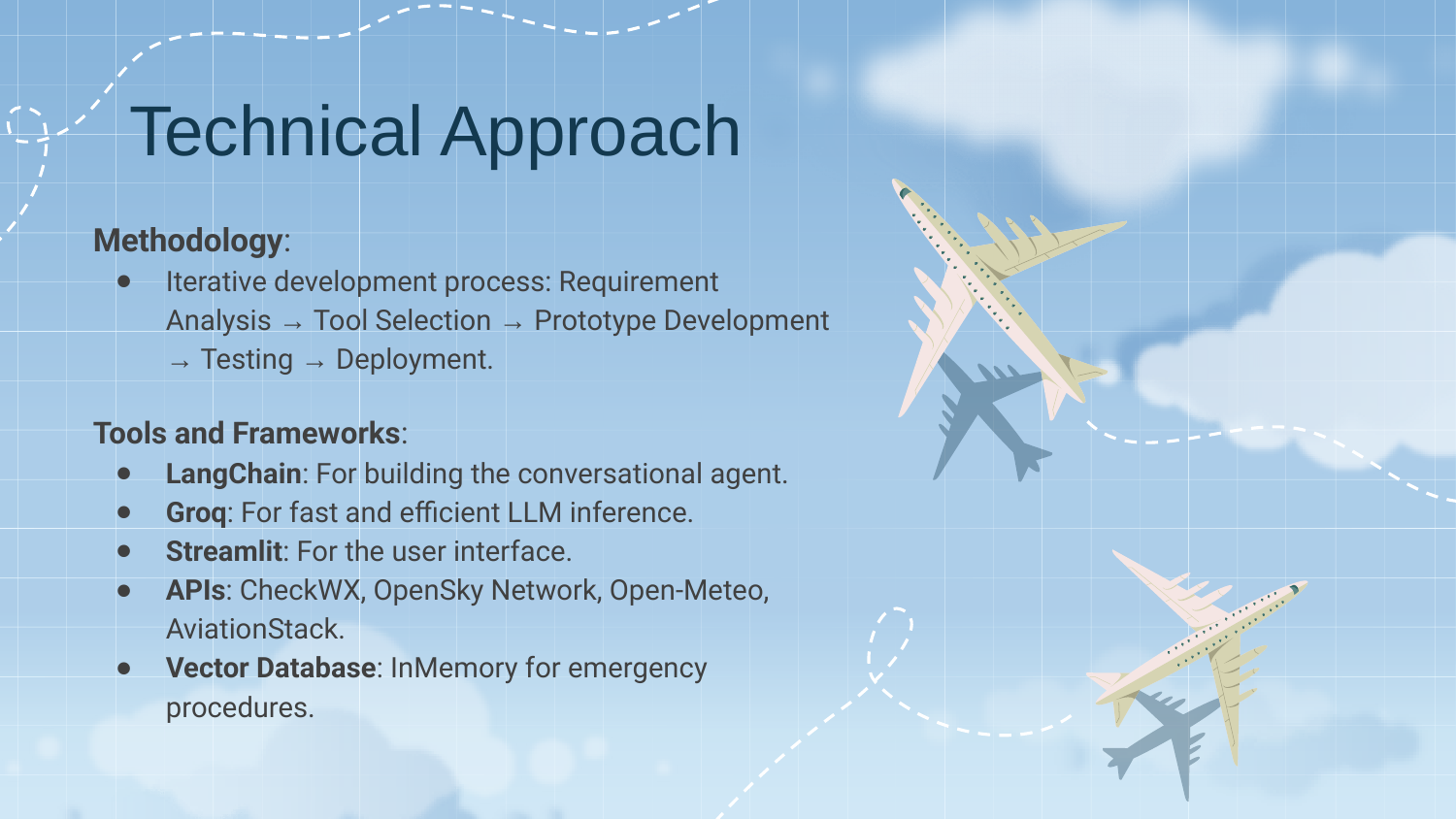

# Technical Approach

Methodology:
Iterative development process: Requirement Analysis → Tool Selection → Prototype Development → Testing → Deployment.

Tools and Frameworks:
LangChain: For building the conversational agent.
Groq: For fast and efficient LLM inference.
Streamlit: For the user interface.
APIs: CheckWX, OpenSky Network, Open-Meteo, AviationStack.
Vector Database: InMemory for emergency procedures.